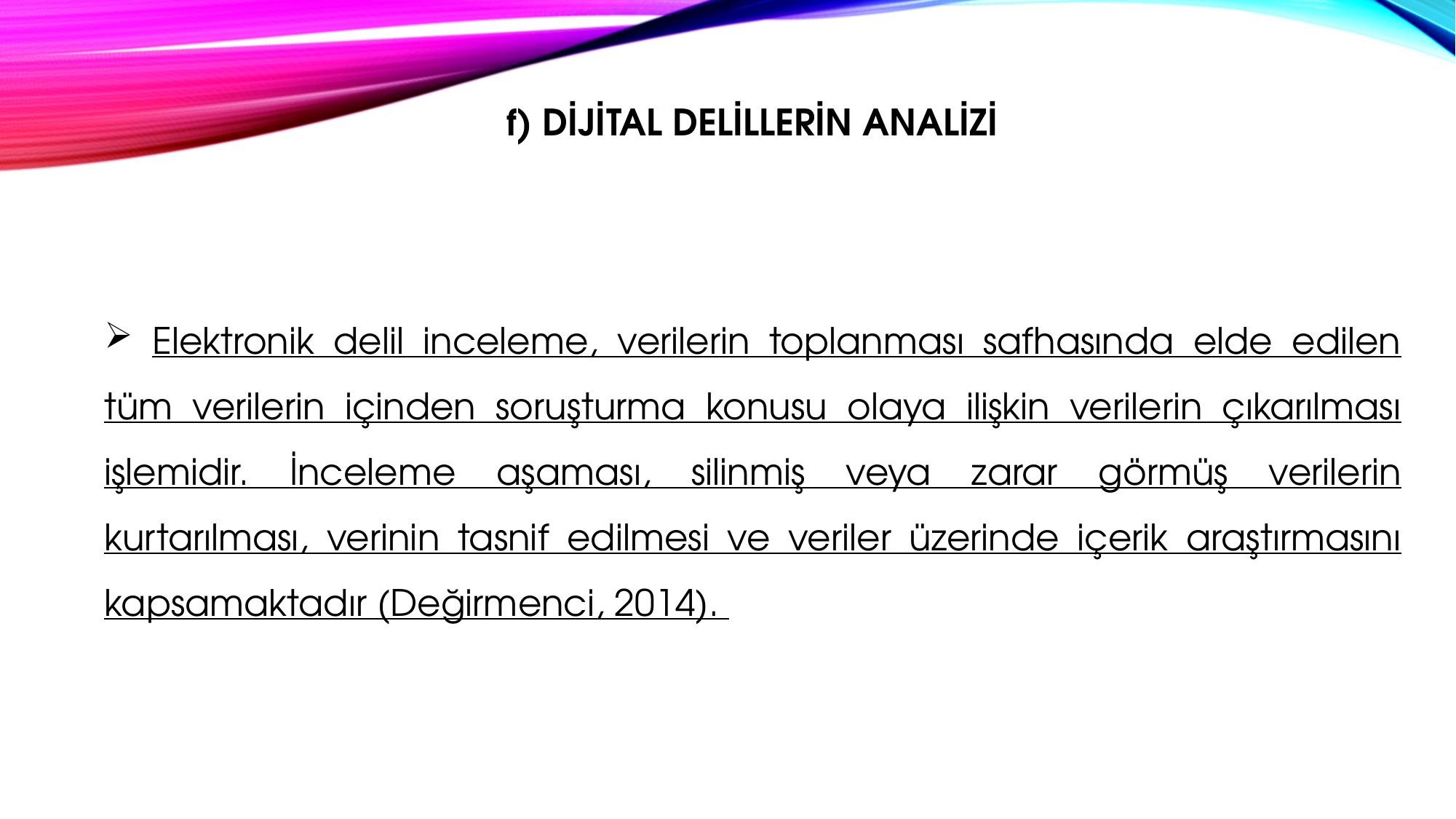

f) DİJİTAL DELİLLERİN ANALİZİ

 Elektronik delil inceleme, verilerin toplanması safhasında elde edilen tüm verilerin içinden soruşturma konusu olaya ilişkin verilerin çıkarılması işlemidir. İnceleme aşaması, silinmiş veya zarar görmüş verilerin kurtarılması, verinin tasnif edilmesi ve veriler üzerinde içerik araştırmasını kapsamaktadır (Değirmenci, 2014).